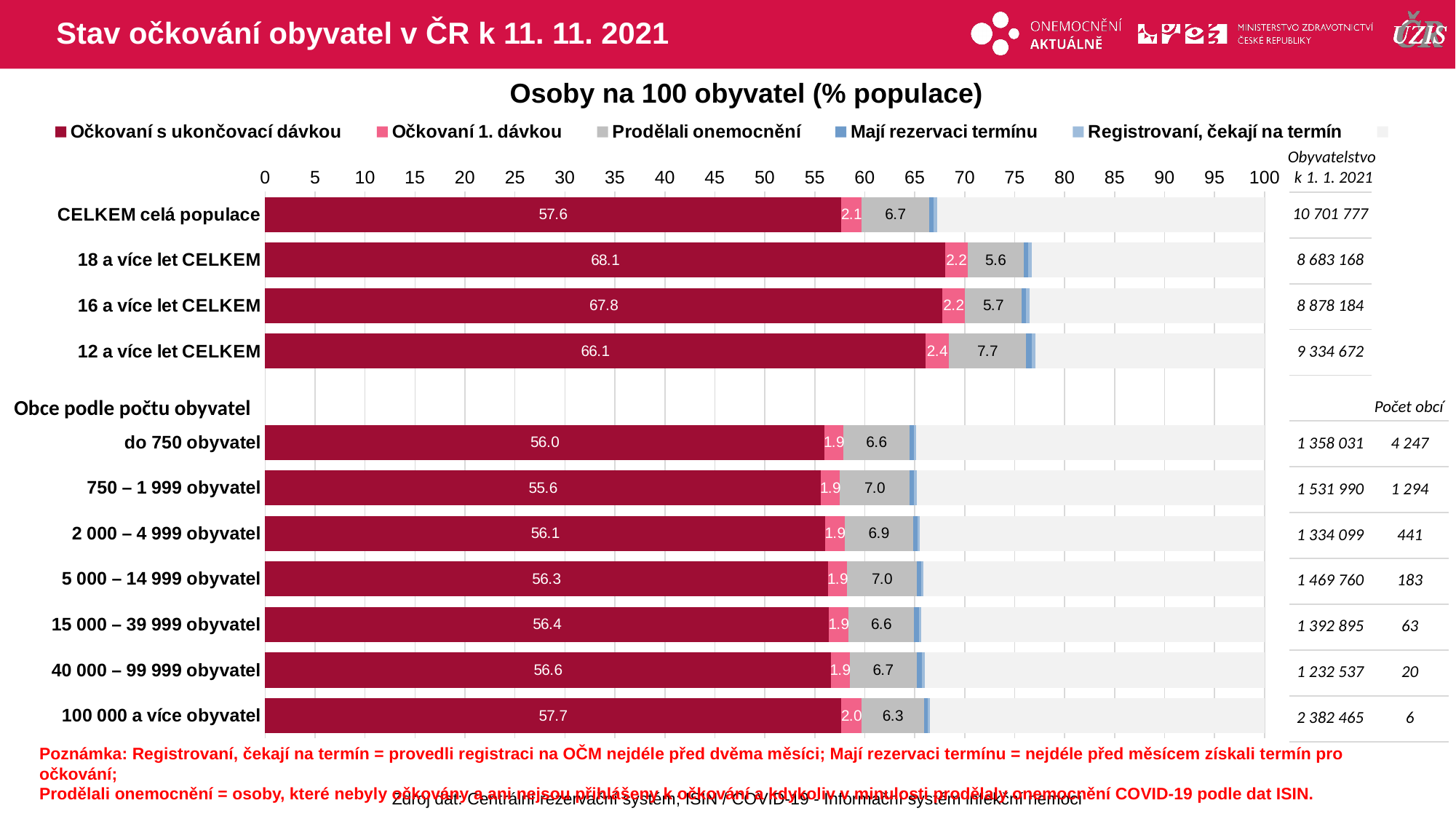

# Stav očkování obyvatel v ČR k 11. 11. 2021
Osoby na 100 obyvatel (% populace)

### Chart

| Category | Očkovaní s ukončovací dávkou | Očkovaní 1. dávkou | Prodělali onemocnění | Mají rezervaci termínu | Registrovaní, čekají na termín |   |
|---|---|---|---|---|---|---|
| CELKEM celá populace | 57.63012 | 2.05454664 | 6.7383015 | 0.46670754 | 0.343438 | 32.766885 |
| 18 a více let CELKEM | 68.08282 | 2.19022596 | 5.63559291 | 0.43294106 | 0.353304 | 23.305112 |
| 16 a více let CELKEM | 67.76331 | 2.24336418 | 5.70187552 | 0.45682766 | 0.364793 | 23.469833 |
| 12 a více let CELKEM | 66.07031 | 2.3554443 | 7.72515628 | 0.53505897 | 0.393736 | 22.920291 |
|  | None | None | None | None | None | None |
| do 750 obyvatel | 55.96912 | 1.89988299 | 6.58335487 | 0.44203704 | 0.270833 | 34.834772 |
| 750 – 1 999 obyvatel | 55.61035 | 1.8925711 | 7.00115536 | 0.45235282 | 0.254897 | 34.788674 |
| 2 000 – 4 999 obyvatel | 56.06518 | 1.91709911 | 6.85361431 | 0.42822909 | 0.250431 | 34.485447 |
| 5 000 – 14 999 obyvatel | 56.31021 | 1.93283257 | 6.9801192 | 0.40448781 | 0.239291 | 34.133056 |
| 15 000 – 39 999 obyvatel | 56.42823 | 1.93402949 | 6.589585 | 0.47304355 | 0.261829 | 34.313283 |
| 40 000 – 99 999 obyvatel | 56.59595 | 1.89584572 | 6.69042795 | 0.51446731 | 0.328753 | 33.974558 |
| 100 000 a více obyvatel | 57.65701 | 1.99566415 | 6.30934767 | 0.35820044 | 0.227579 | 33.452202 |
Obyvatelstvo
k 1. 1. 2021
| 10 701 777 |  |
| --- | --- |
| 8 683 168 |  |
| 8 878 184 |  |
| 9 334 672 |  |
|  |  |
| 1 358 031 | 4 247 |
| 1 531 990 | 1 294 |
| 1 334 099 | 441 |
| 1 469 760 | 183 |
| 1 392 895 | 63 |
| 1 232 537 | 20 |
| 2 382 465 | 6 |
Obce podle počtu obyvatel
Počet obcí
Poznámka: Registrovaní, čekají na termín = provedli registraci na OČM nejdéle před dvěma měsíci; Mají rezervaci termínu = nejdéle před měsícem získali termín pro očkování;
Prodělali onemocnění = osoby, které nebyly očkovány a ani nejsou přihlášeny k očkování a kdykoliv v minulosti prodělaly onemocnění COVID-19 podle dat ISIN.
Zdroj dat: Centrální rezervační systém; ISIN / COVID-19 - Informační systém infekční nemoci